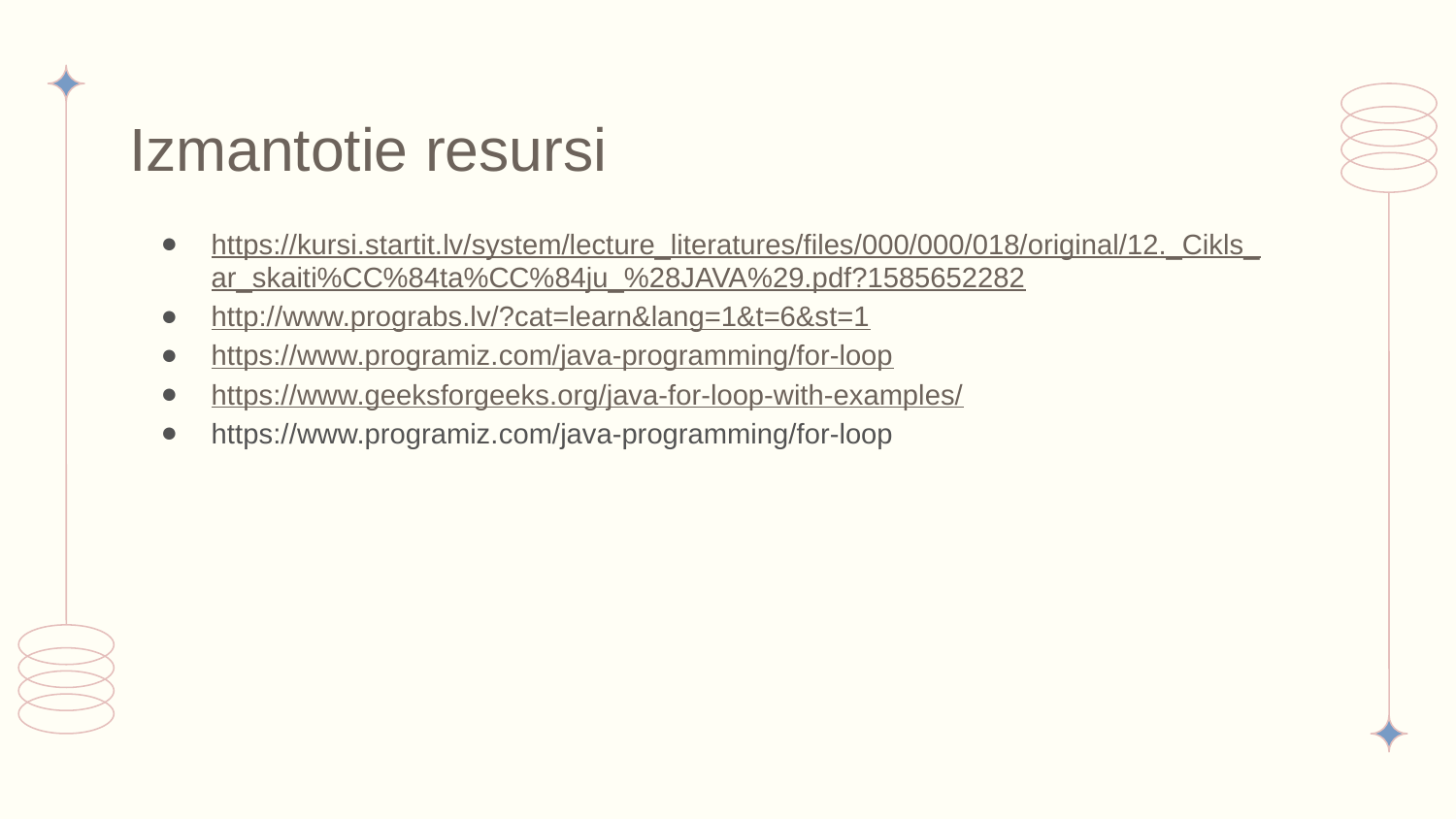

# Izmantotie resursi
https://kursi.startit.lv/system/lecture_literatures/files/000/000/018/original/12._Cikls_ar_skaiti%CC%84ta%CC%84ju_%28JAVA%29.pdf?1585652282
http://www.prograbs.lv/?cat=learn&lang=1&t=6&st=1
https://www.programiz.com/java-programming/for-loop
https://www.geeksforgeeks.org/java-for-loop-with-examples/
https://www.programiz.com/java-programming/for-loop